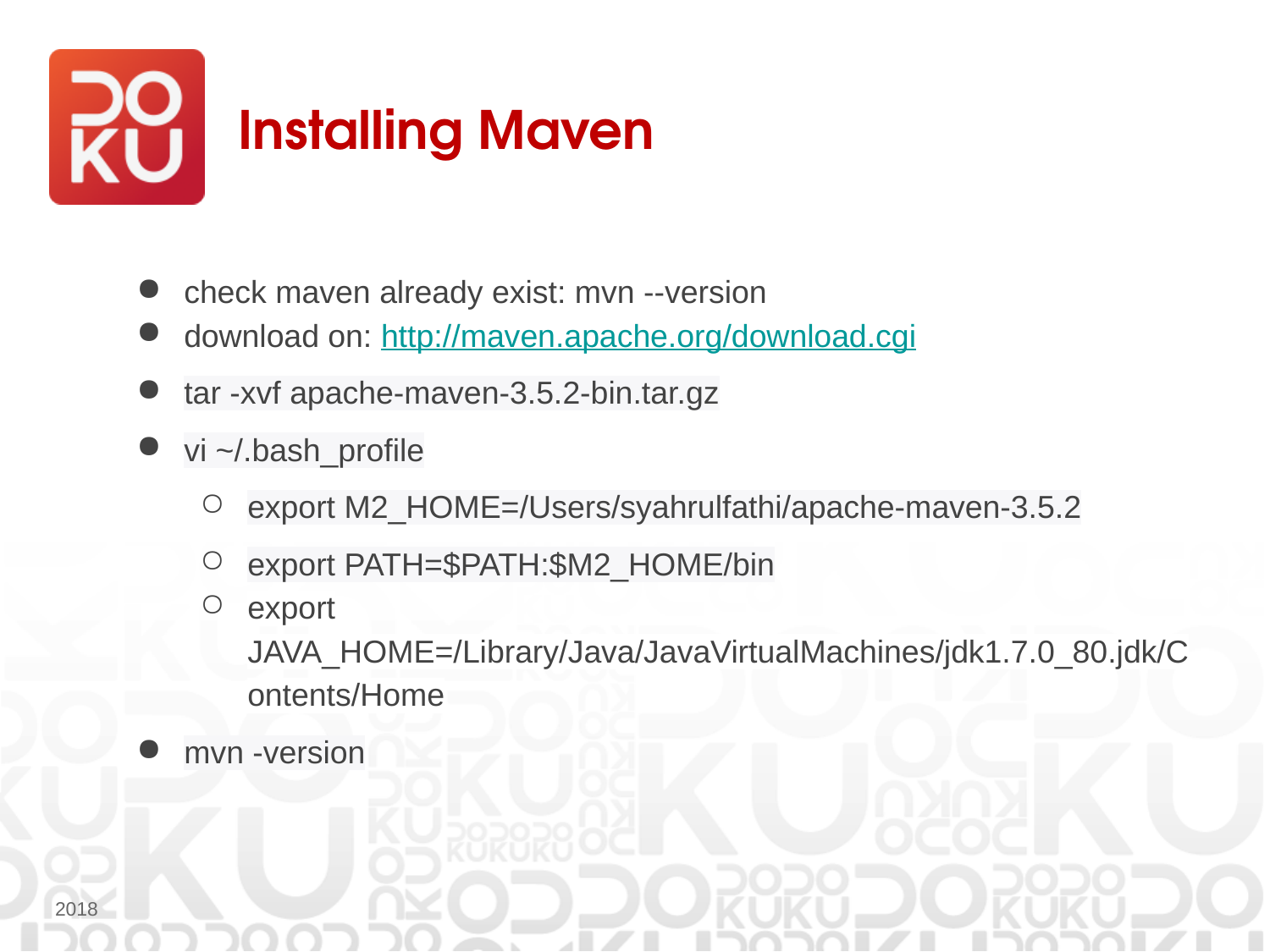

# Installing Maven
check maven already exist: mvn --version
download on: http://maven.apache.org/download.cgi
tar -xvf apache-maven-3.5.2-bin.tar.gz
vi ~/.bash_profile
export M2_HOME=/Users/syahrulfathi/apache-maven-3.5.2
export PATH=$PATH:$M2_HOME/bin
export JAVA_HOME=/Library/Java/JavaVirtualMachines/jdk1.7.0_80.jdk/Contents/Home
mvn -version
2018